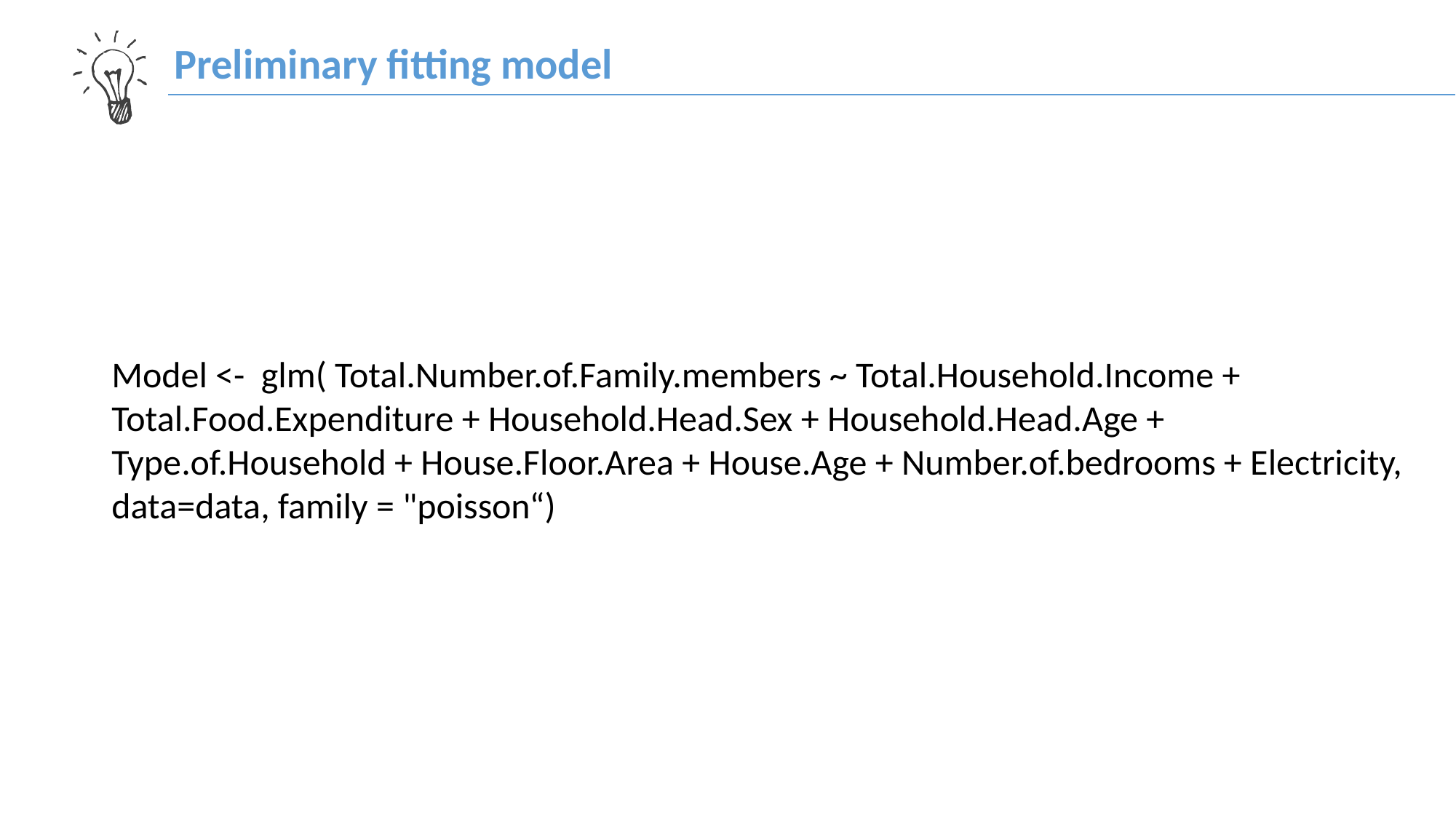

Preliminary fitting model
Model <-  glm( Total.Number.of.Family.members ~ Total.Household.Income + Total.Food.Expenditure + Household.Head.Sex + Household.Head.Age + Type.of.Household + House.Floor.Area + House.Age + Number.of.bedrooms + Electricity,
data=data, family = "poisson“)